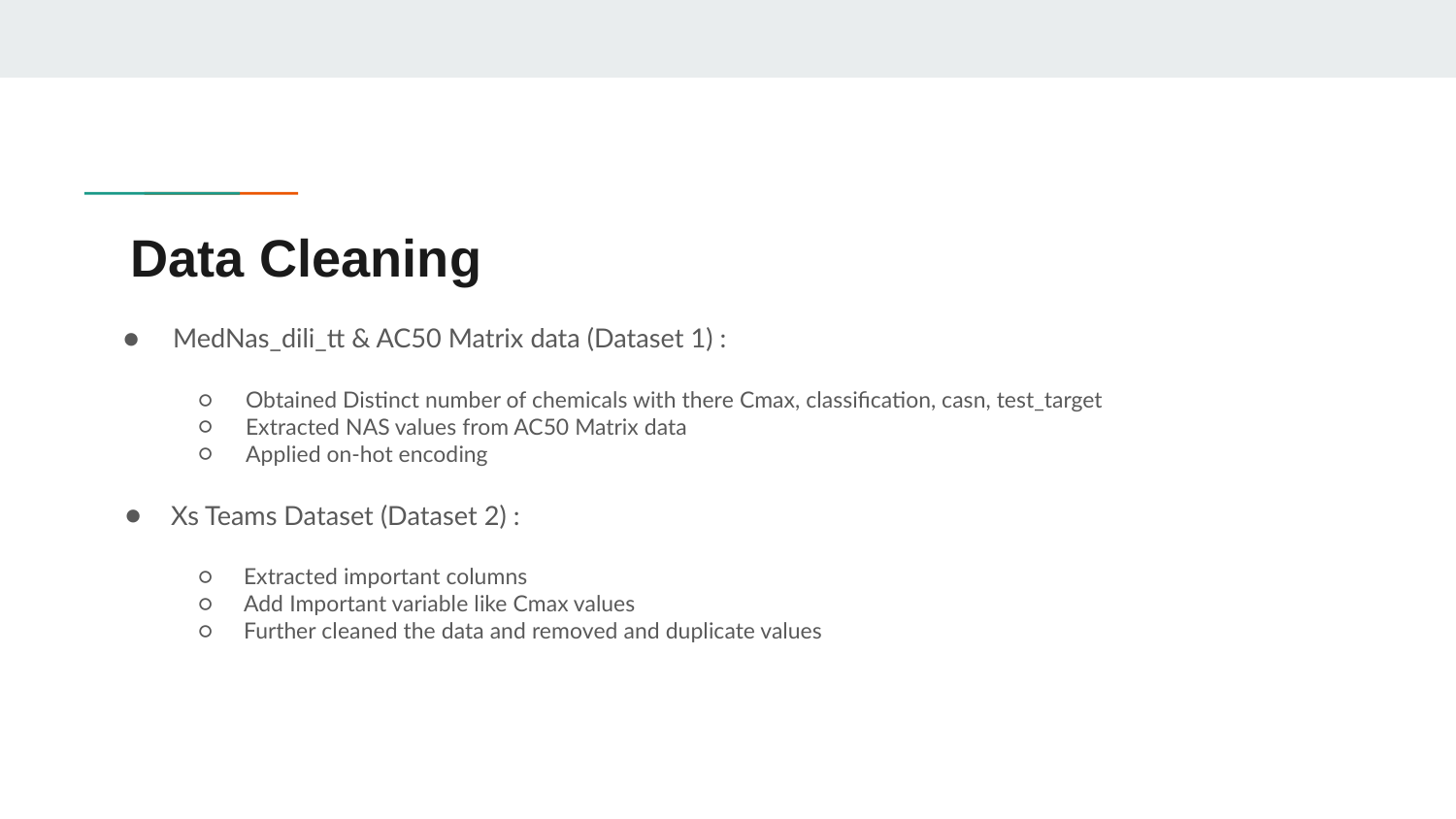

# Data Cleaning
MedNas_dili_tt & AC50 Matrix data (Dataset 1) :

Obtained Distinct number of chemicals with there Cmax, classification, casn, test_target
Extracted NAS values from AC50 Matrix data
Applied on-hot encoding

Xs Teams Dataset (Dataset 2) :

Extracted important columns
Add Important variable like Cmax values
Further cleaned the data and removed and duplicate values